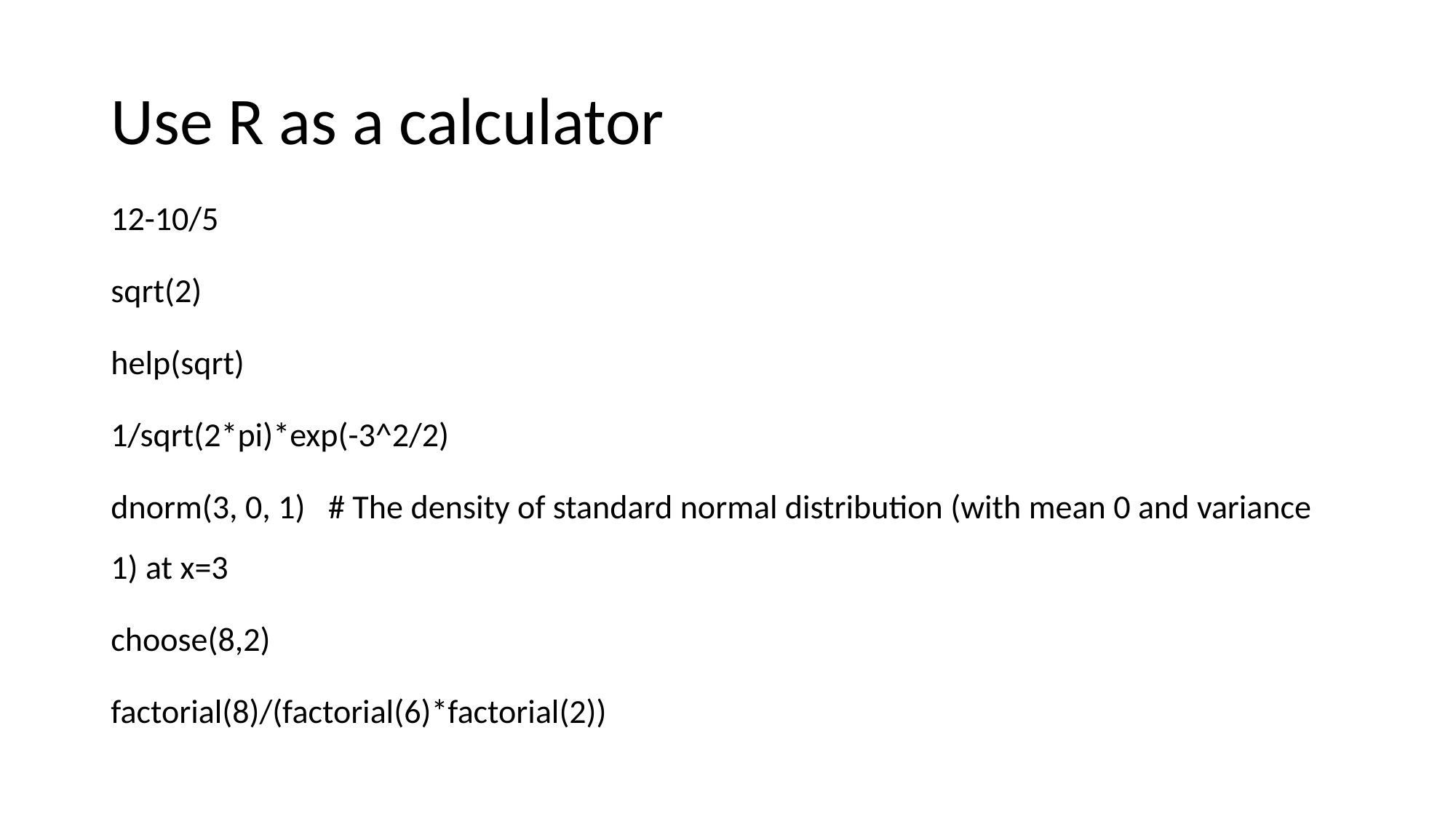

# Use R as a calculator
12-10/5
sqrt(2)
help(sqrt)
1/sqrt(2*pi)*exp(-3^2/2)
dnorm(3, 0, 1)   # The density of standard normal distribution (with mean 0 and variance 1) at x=3
choose(8,2)
factorial(8)/(factorial(6)*factorial(2))